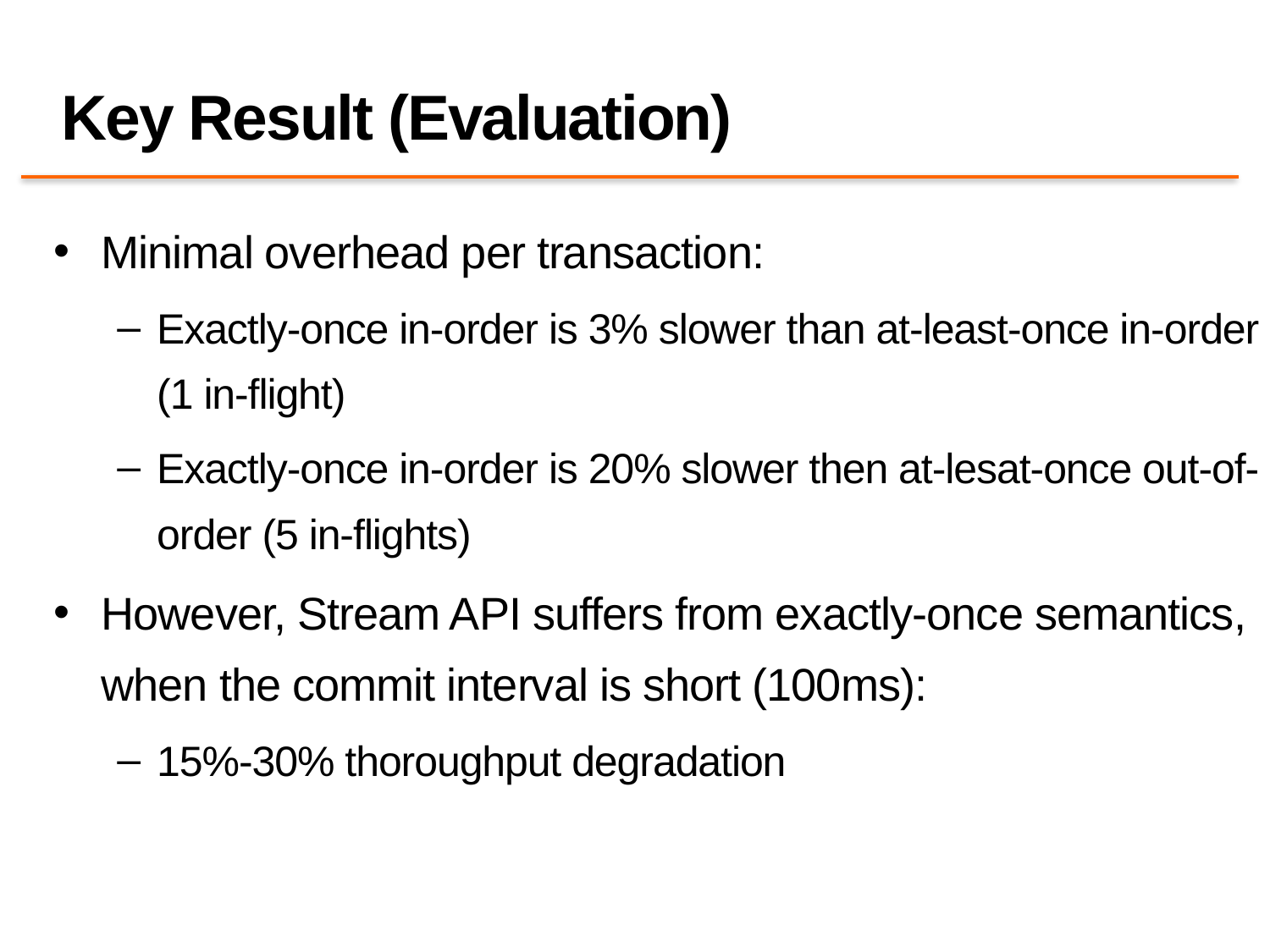

# Key Result (Evaluation)
Minimal overhead per transaction:
Exactly-once in-order is 3% slower than at-least-once in-order (1 in-flight)
Exactly-once in-order is 20% slower then at-lesat-once out-of-order (5 in-flights)
However, Stream API suffers from exactly-once semantics, when the commit interval is short (100ms):
15%-30% thoroughput degradation